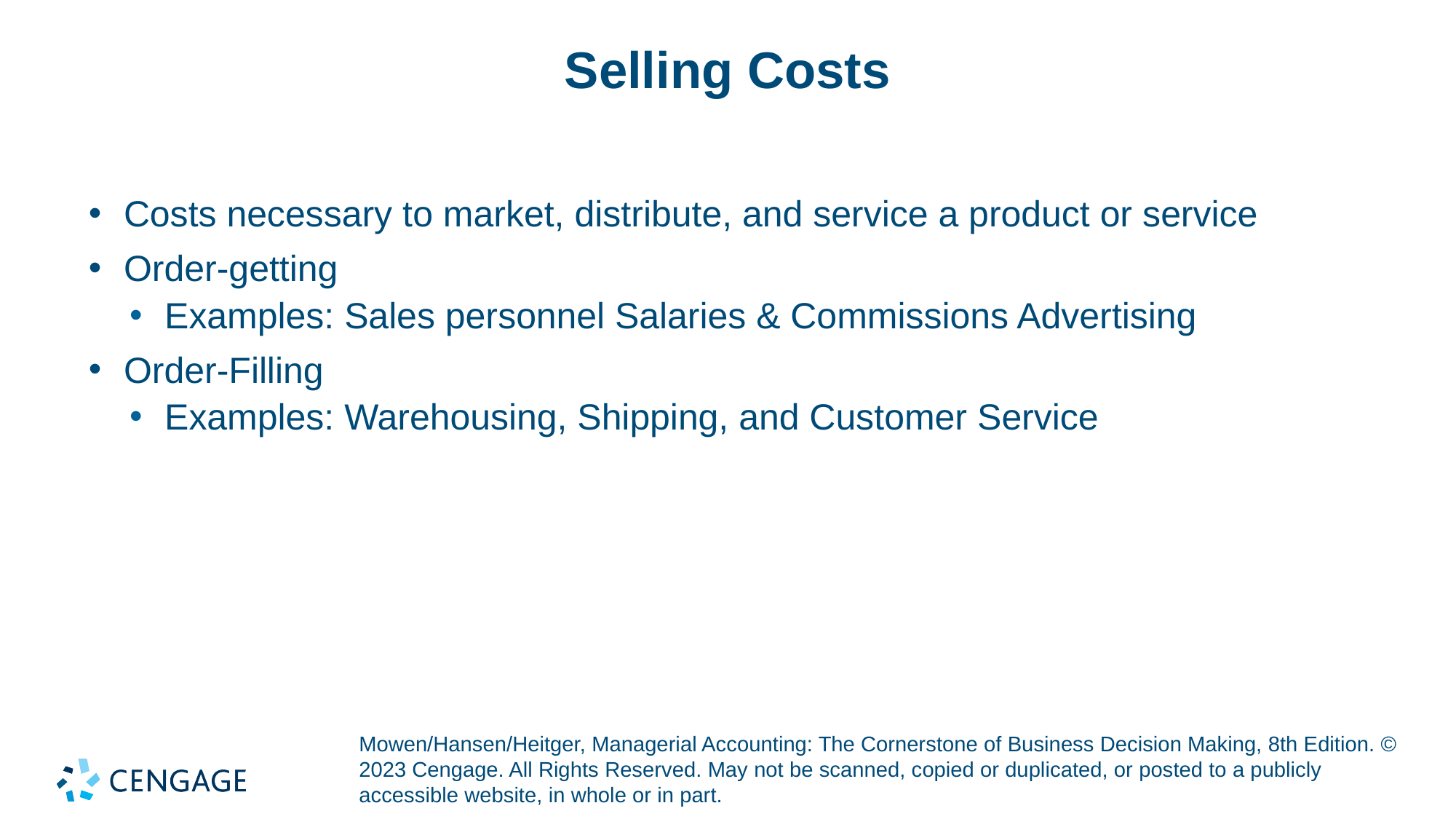

# Selling Costs
Costs necessary to market, distribute, and service a product or service
Order-getting
Examples: Sales personnel Salaries & Commissions Advertising
Order-Filling
Examples: Warehousing, Shipping, and Customer Service